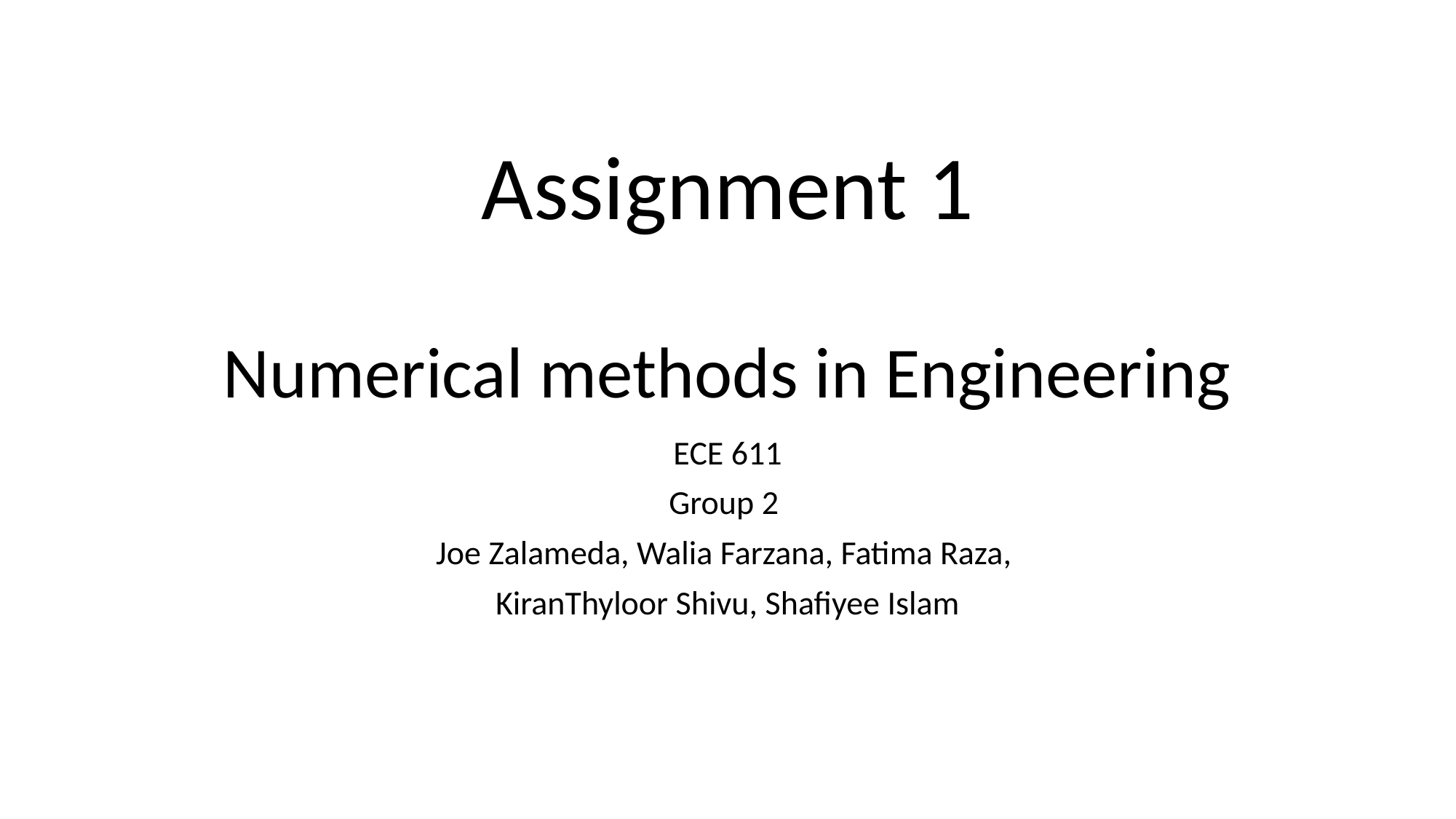

# Assignment 1 Numerical methods in Engineering
ECE 611
Group 2
Joe Zalameda, Walia Farzana, Fatima Raza,
KiranThyloor Shivu, Shafiyee Islam